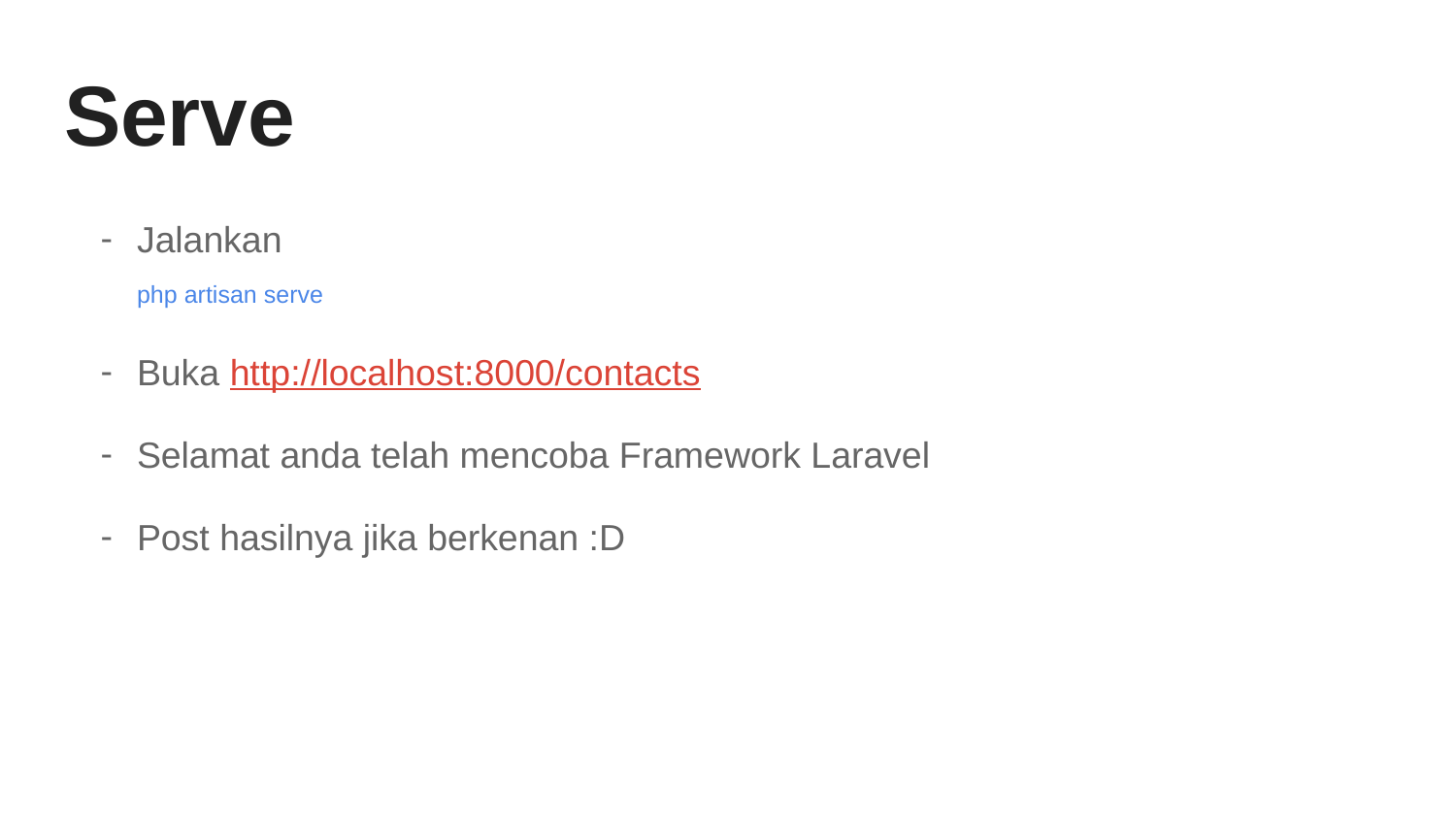

# Serve
Jalankan
php artisan serve
Buka http://localhost:8000/contacts
Selamat anda telah mencoba Framework Laravel
Post hasilnya jika berkenan :D